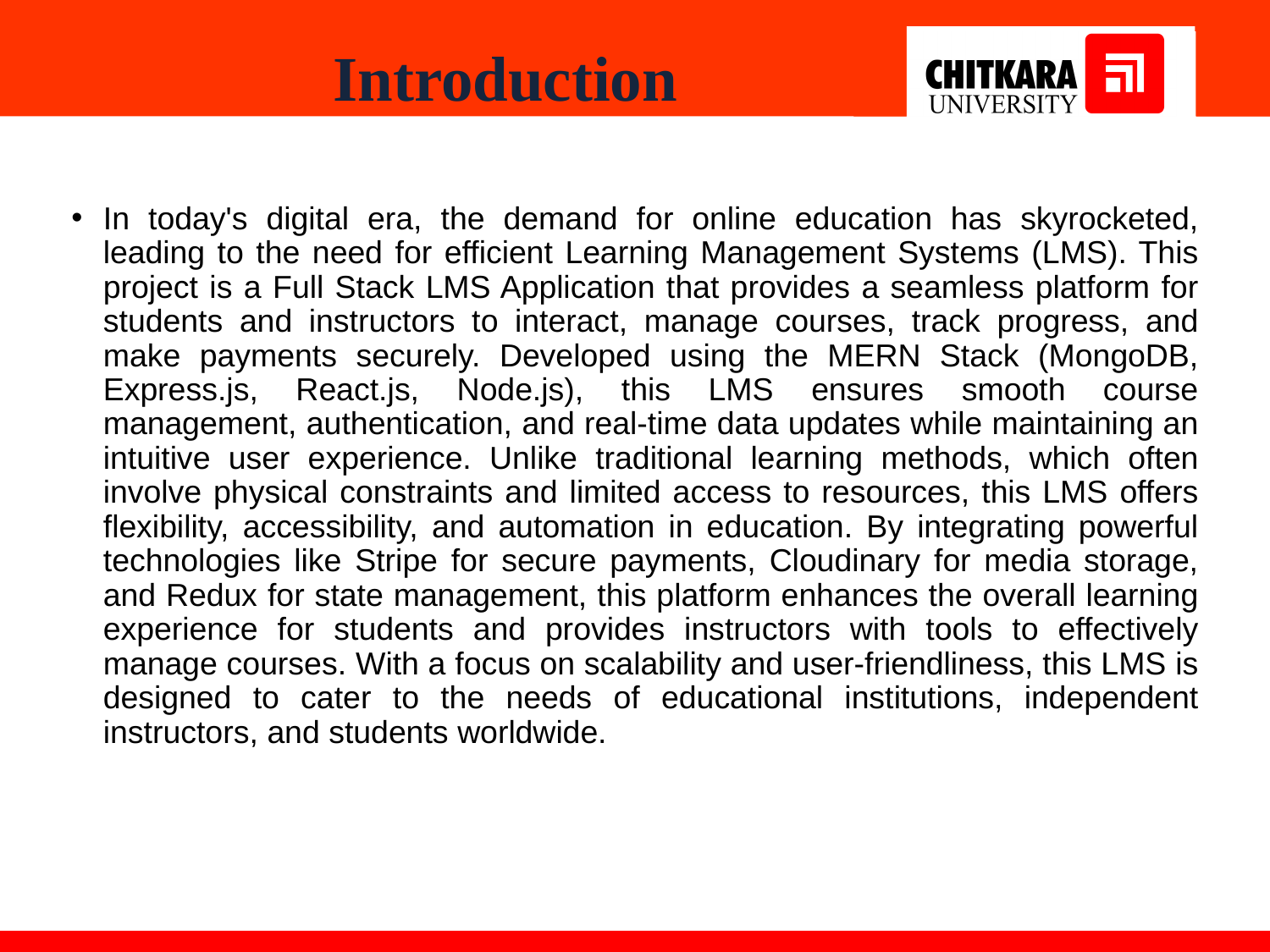

# Introduction
In today's digital era, the demand for online education has skyrocketed, leading to the need for efficient Learning Management Systems (LMS). This project is a Full Stack LMS Application that provides a seamless platform for students and instructors to interact, manage courses, track progress, and make payments securely. Developed using the MERN Stack (MongoDB, Express.js, React.js, Node.js), this LMS ensures smooth course management, authentication, and real-time data updates while maintaining an intuitive user experience. Unlike traditional learning methods, which often involve physical constraints and limited access to resources, this LMS offers flexibility, accessibility, and automation in education. By integrating powerful technologies like Stripe for secure payments, Cloudinary for media storage, and Redux for state management, this platform enhances the overall learning experience for students and provides instructors with tools to effectively manage courses. With a focus on scalability and user-friendliness, this LMS is designed to cater to the needs of educational institutions, independent instructors, and students worldwide.